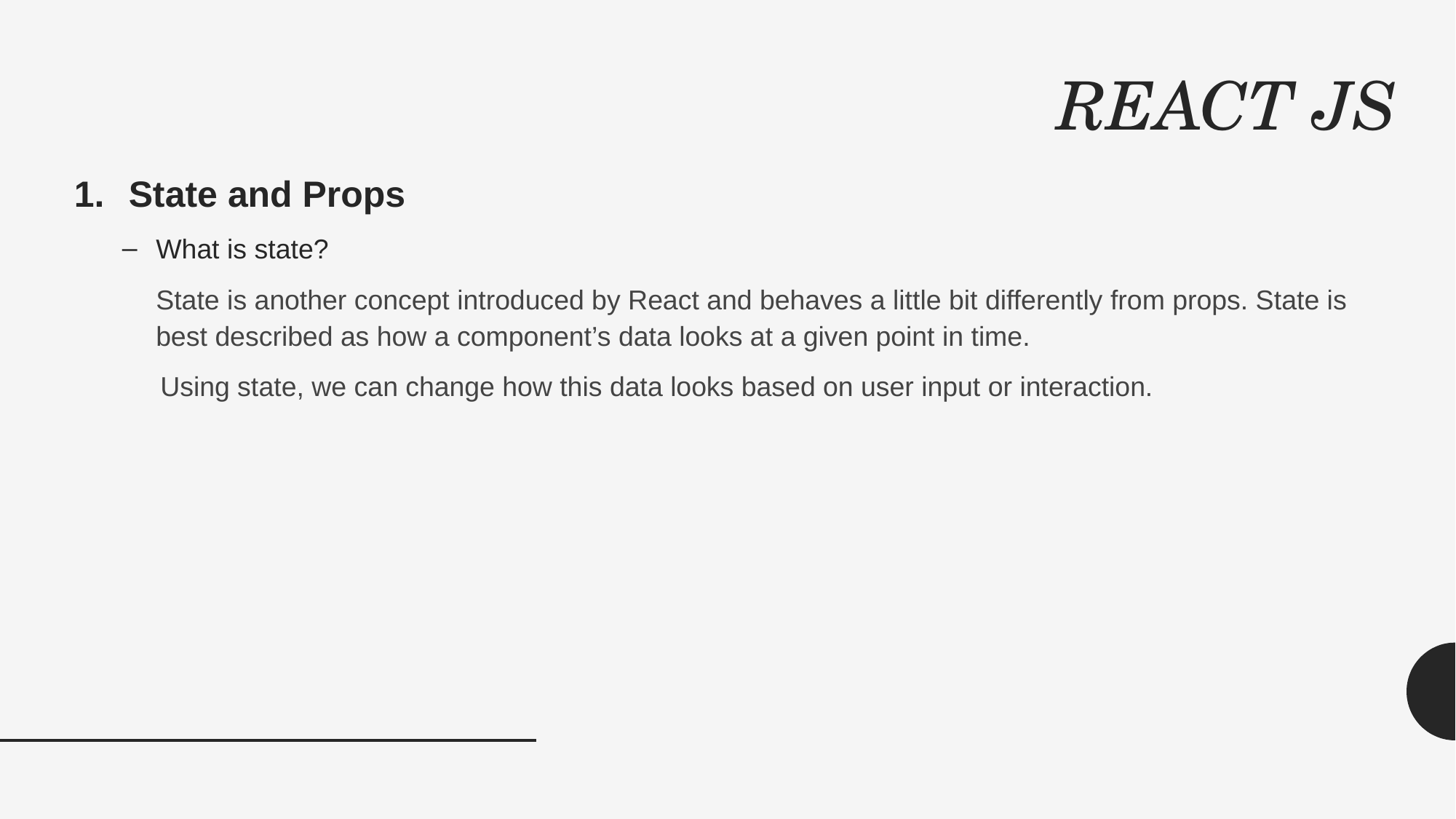

# REACT JS
State and Props
What is state?
	State is another concept introduced by React and behaves a little bit differently from props. State is  best described as how a component’s data looks at a given point in time.
     Using state, we can change how this data looks based on user input or interaction.